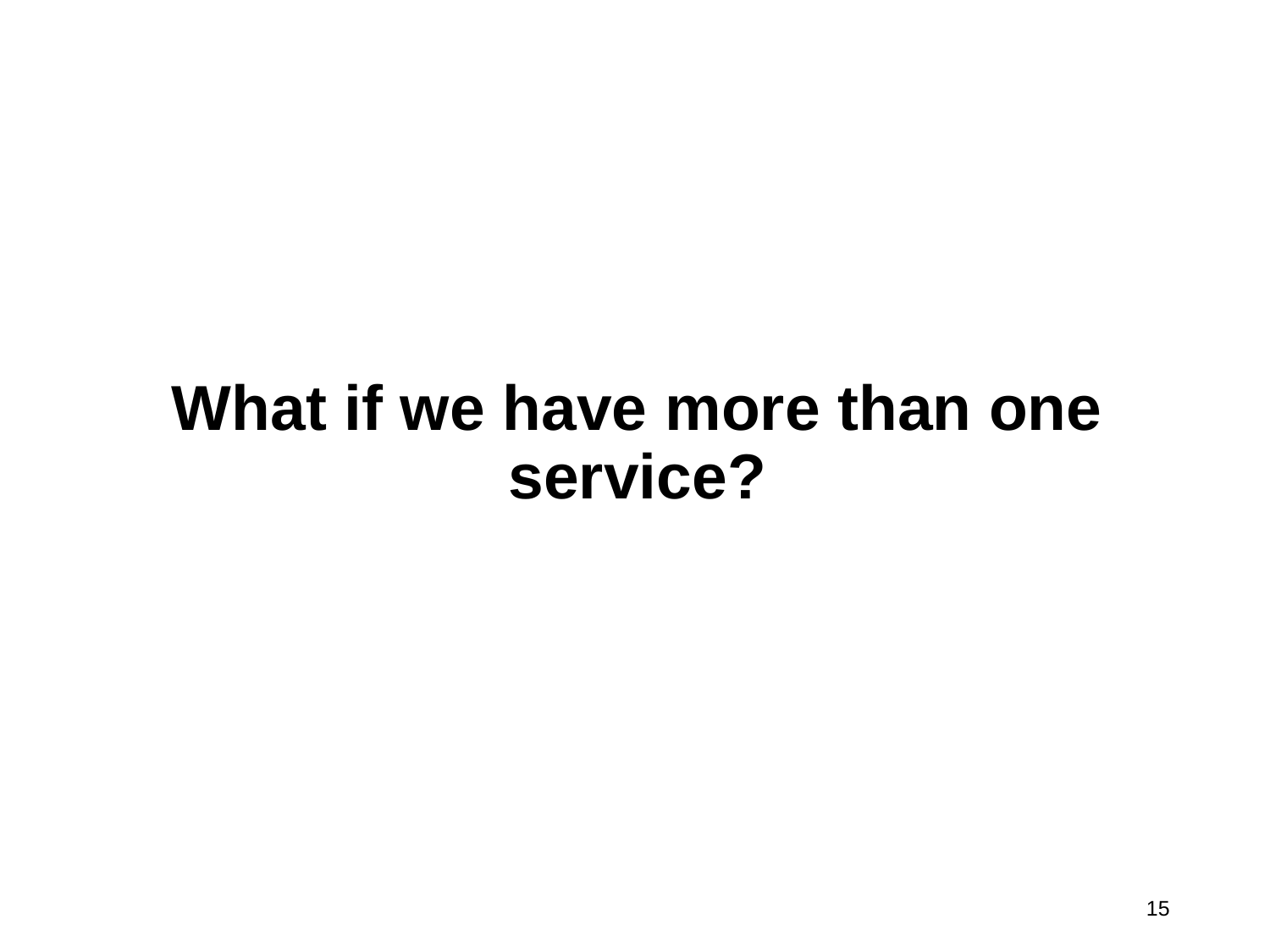

# What if we have more than one service?
15